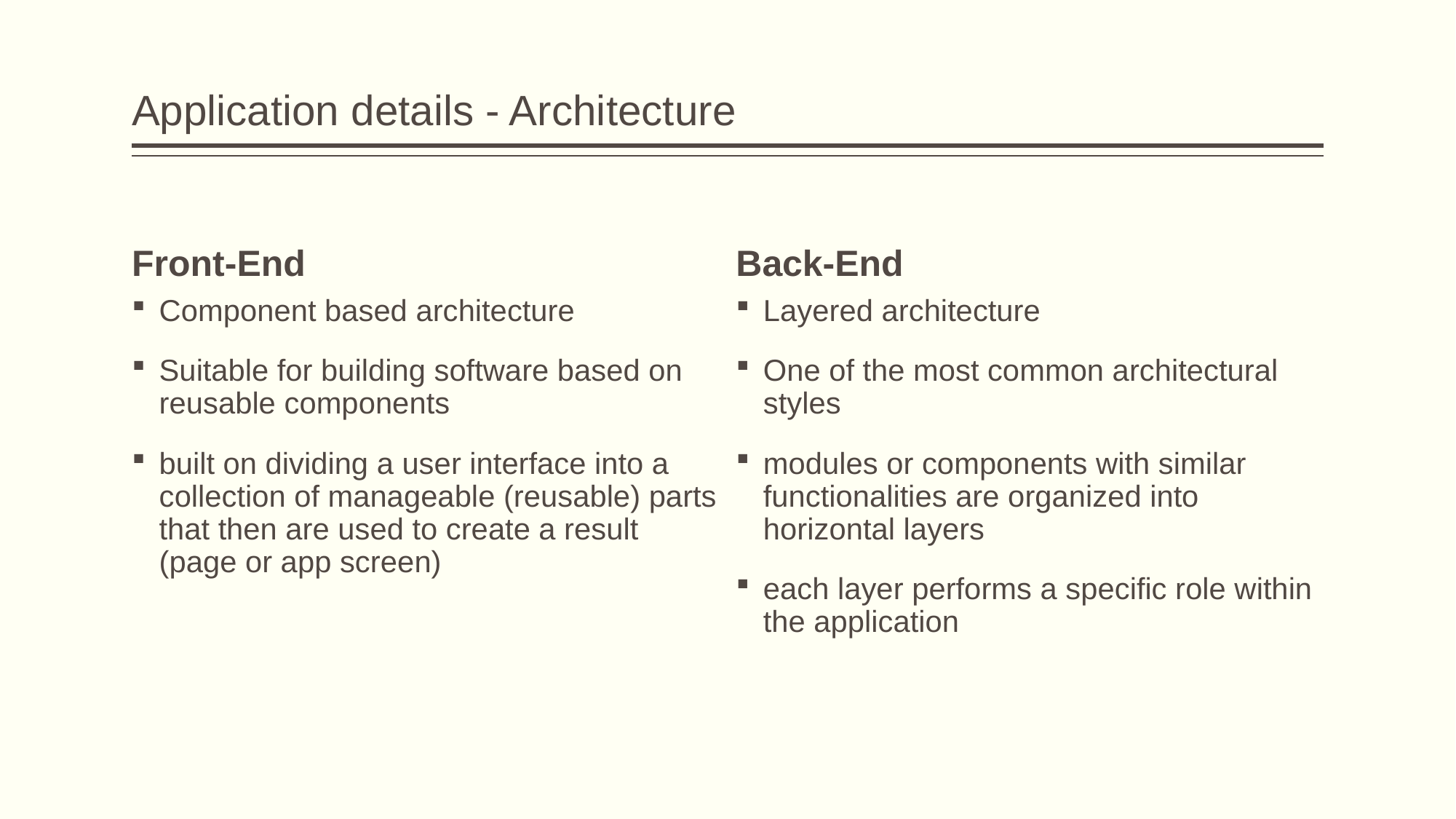

# Application details - Architecture
Front-End
Back-End
Component based architecture
Suitable for building software based on reusable components
built on dividing a user interface into a collection of manageable (reusable) parts that then are used to create a result (page or app screen)
Layered architecture
One of the most common architectural styles
modules or components with similar functionalities are organized into horizontal layers
each layer performs a specific role within the application